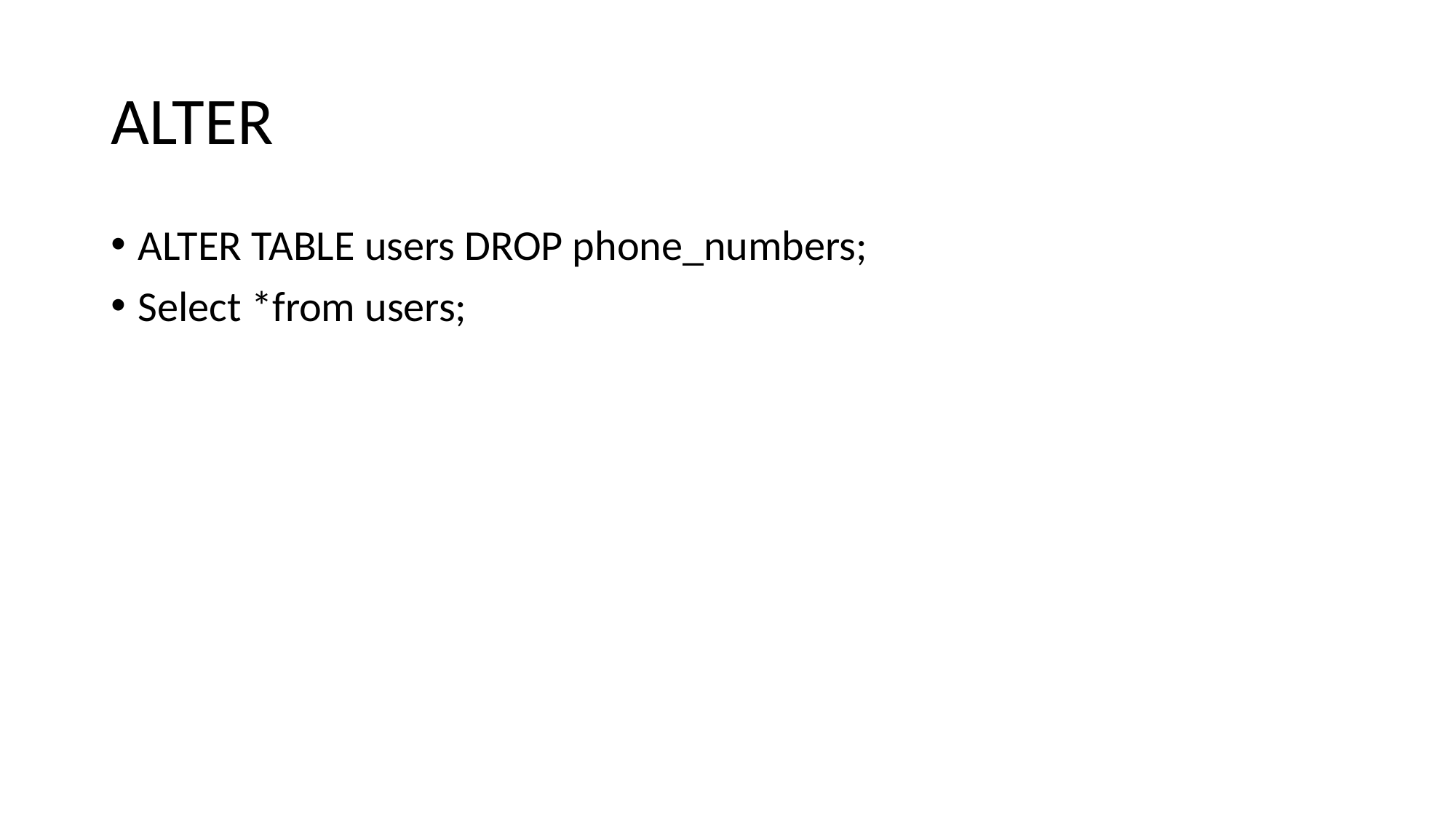

# ALTER
ALTER TABLE users DROP phone_numbers;
Select *from users;